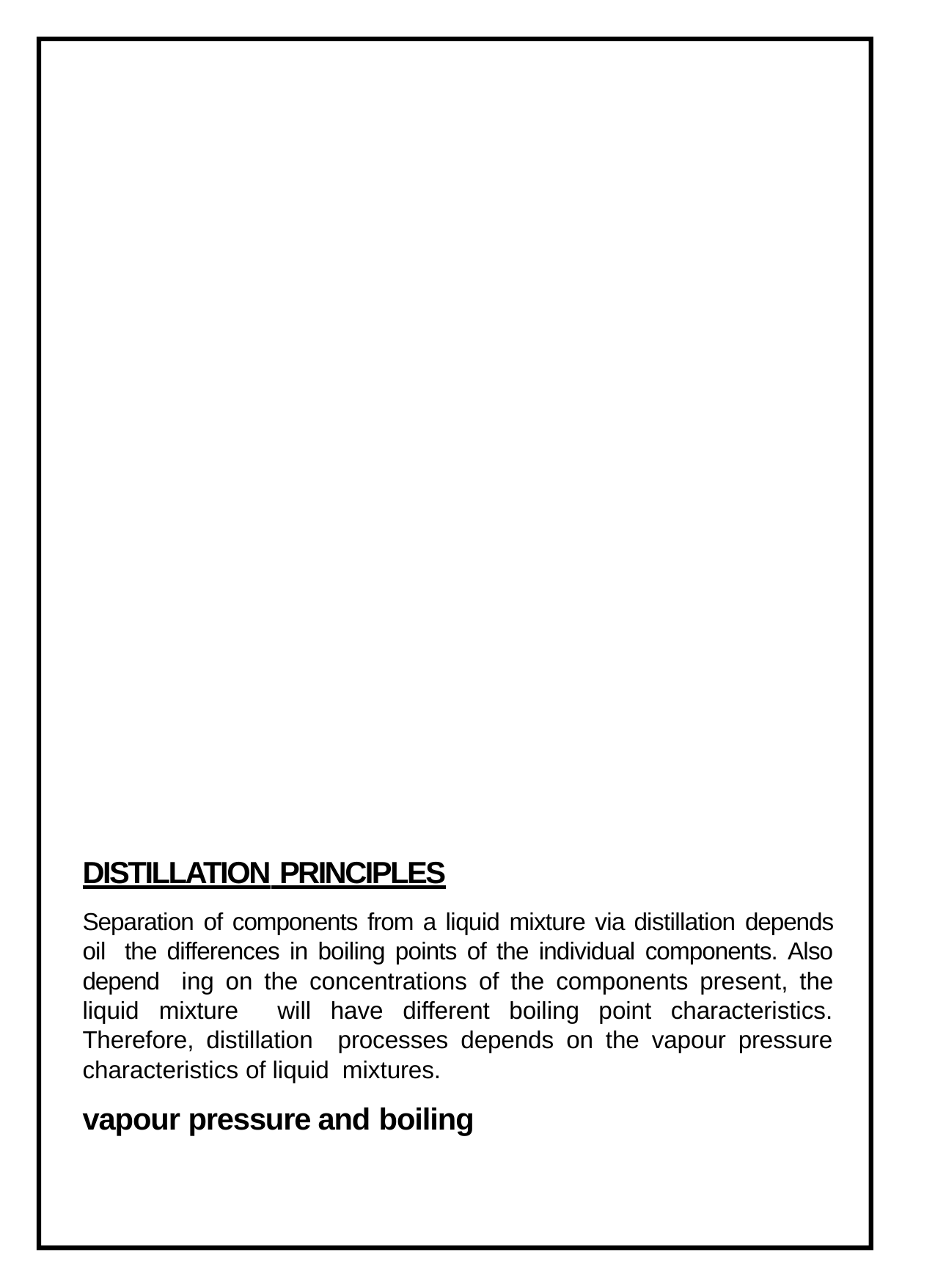

DISTILLATION PRINCIPLES
Separation of components from a liquid mixture via distillation depends oil  the differences in boiling points of the individual components. Also depend  ing on the concentrations of the components present, the liquid mixture  will have different boiling point characteristics. Therefore, distillation  processes depends on the vapour pressure characteristics of liquid  mixtures.
vapour pressure and boiling